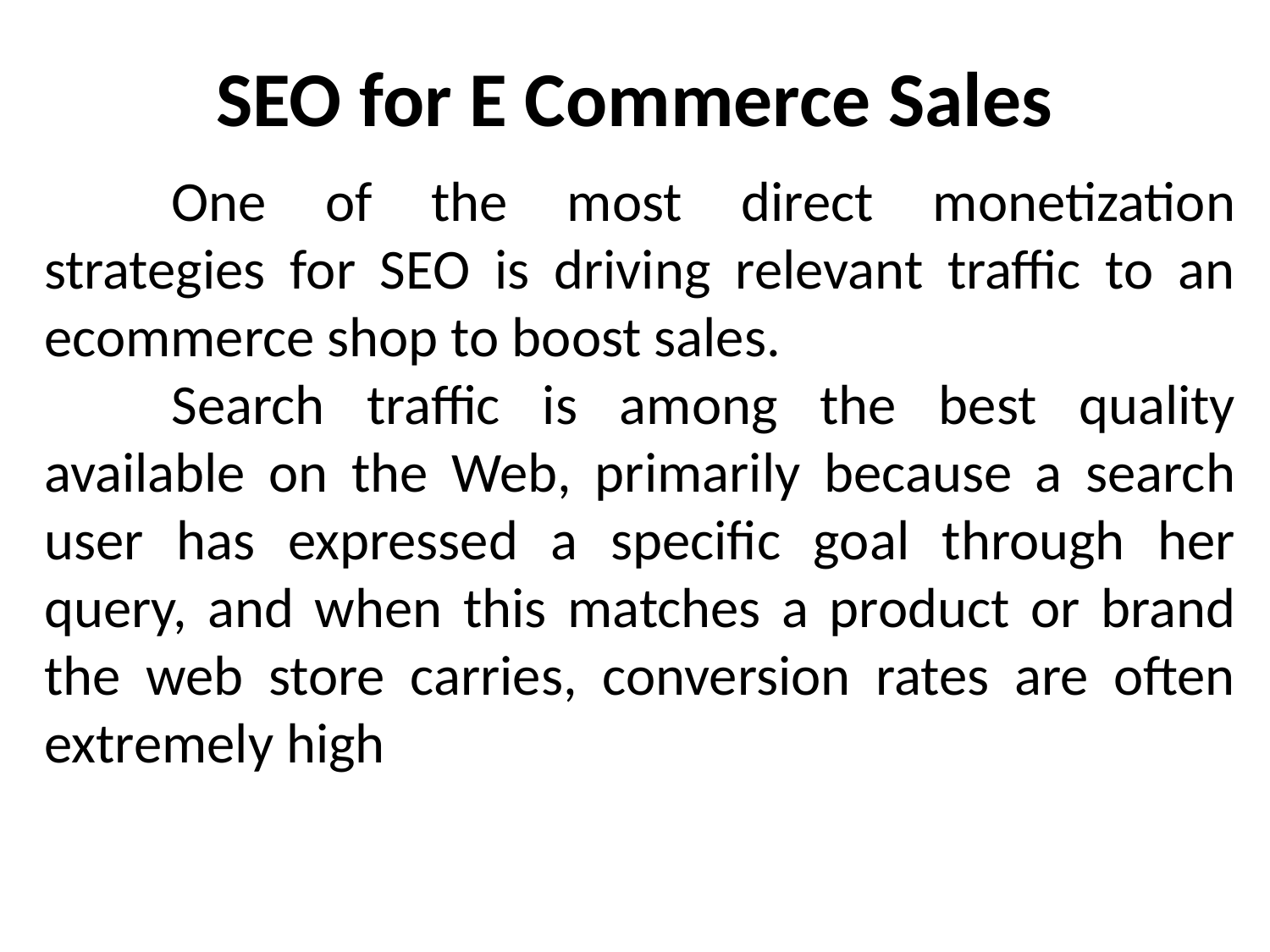

# SEO for E Commerce Sales
	One of the most direct monetization strategies for SEO is driving relevant traffic to an ecommerce shop to boost sales.
	Search traffic is among the best quality available on the Web, primarily because a search user has expressed a specific goal through her query, and when this matches a product or brand the web store carries, conversion rates are often extremely high